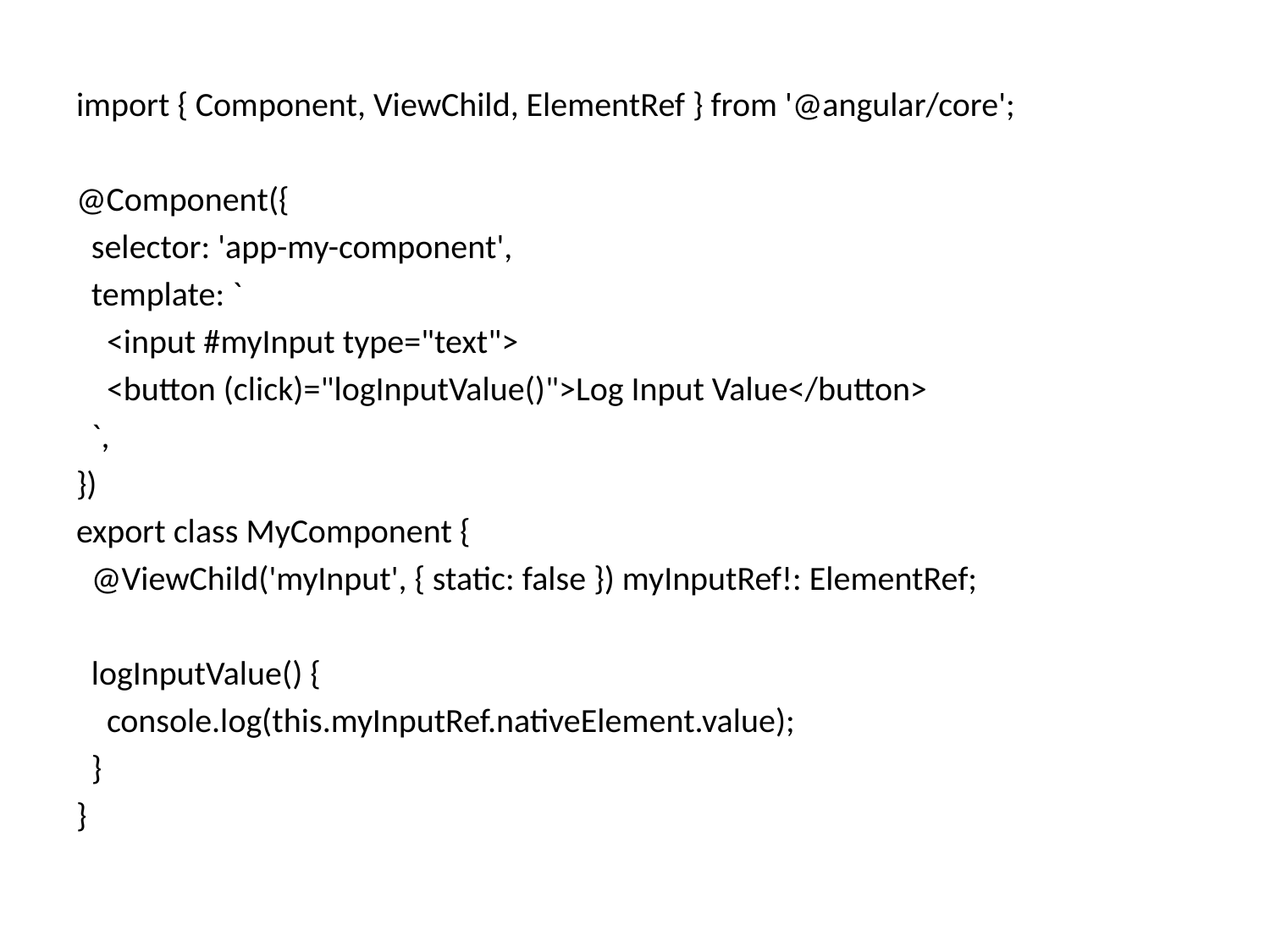

import { Component, ViewChild, ElementRef } from '@angular/core';

@Component({
  selector: 'app-my-component',
  template: `
    <input #myInput type="text">
    <button (click)="logInputValue()">Log Input Value</button>
  `,
})
export class MyComponent {
  @ViewChild('myInput', { static: false }) myInputRef!: ElementRef;

  logInputValue() {
    console.log(this.myInputRef.nativeElement.value);
  }
}